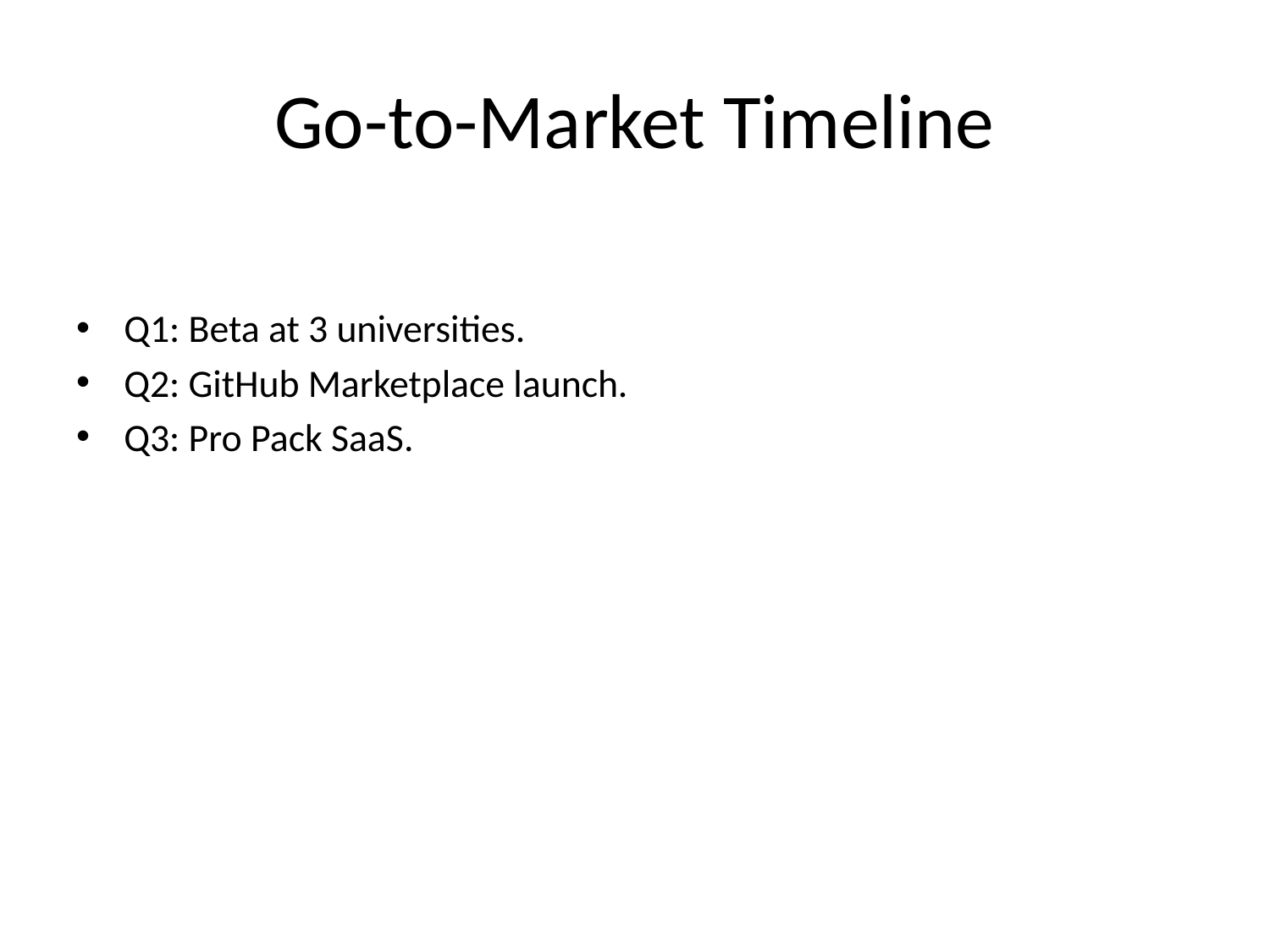

# Go-to-Market Timeline

Q1: Beta at 3 universities.
Q2: GitHub Marketplace launch.
Q3: Pro Pack SaaS.